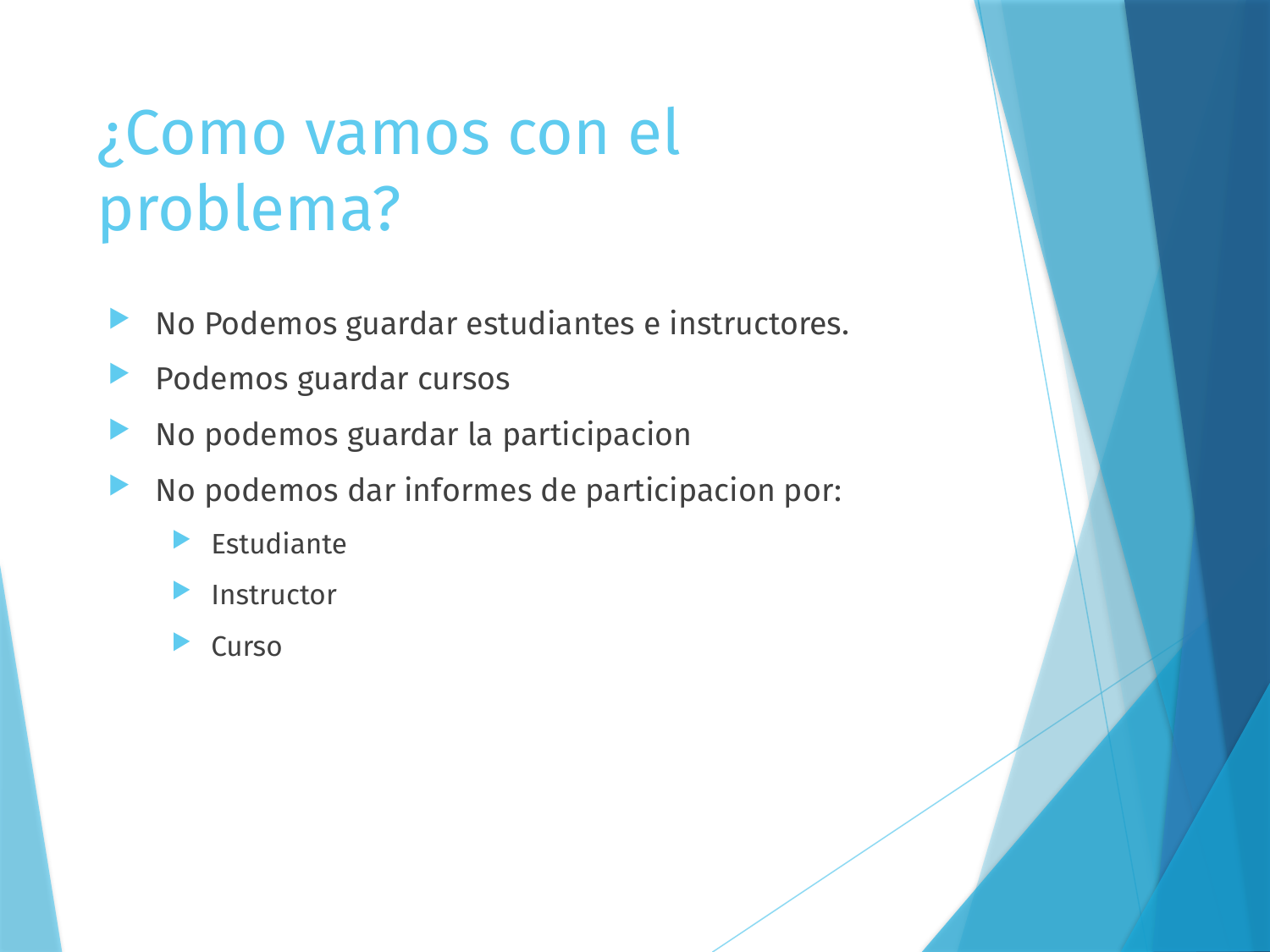

# ¿Como vamos con el problema?
No Podemos guardar estudiantes e instructores.
Podemos guardar cursos
No podemos guardar la participacion
No podemos dar informes de participacion por:
Estudiante
Instructor
Curso